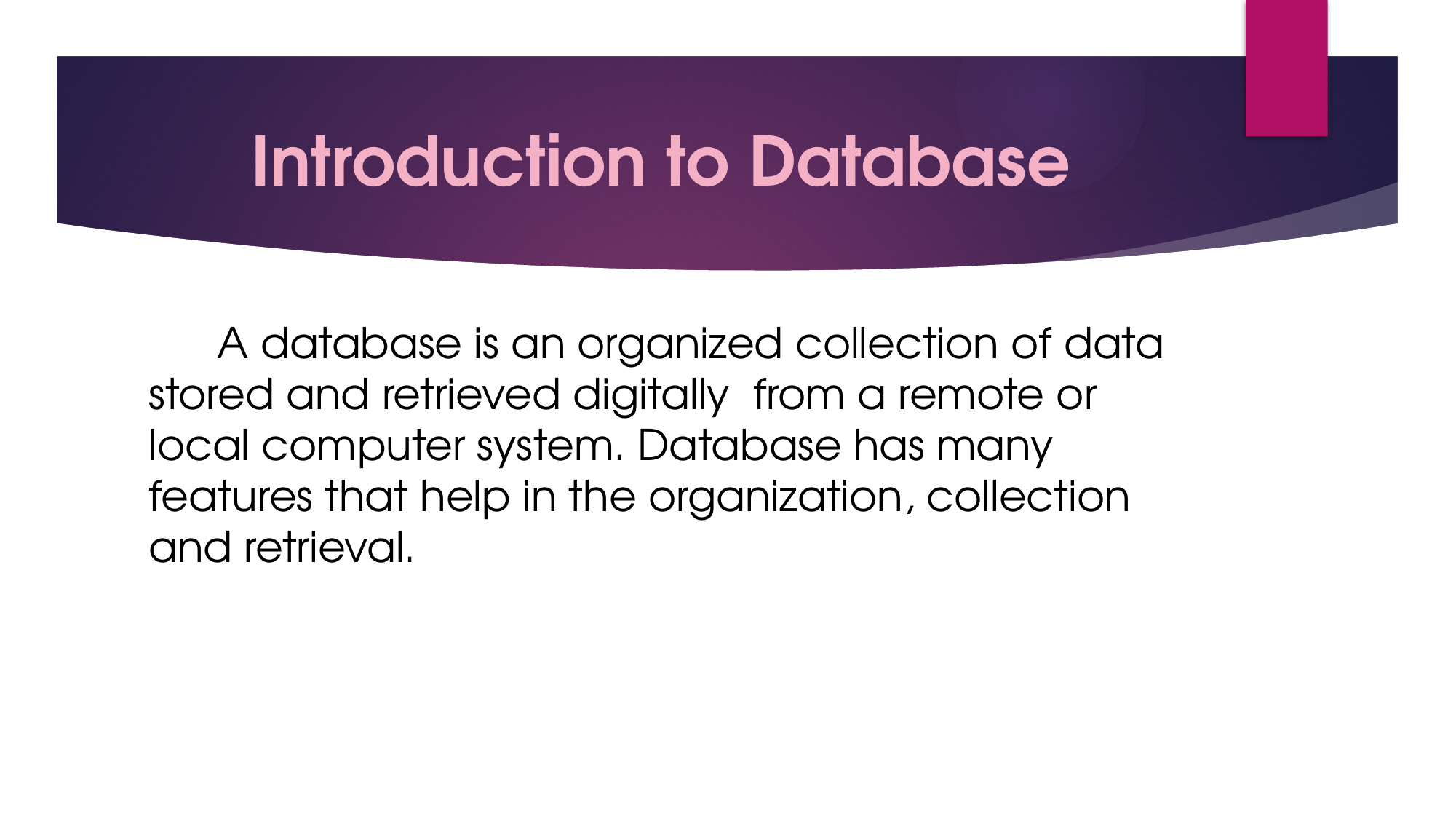

# Introduction to Database
         A database is an organized collection of data stored and retrieved digitally  from a remote or local computer system. Database has many features that help in the organization, collection and retrieval.